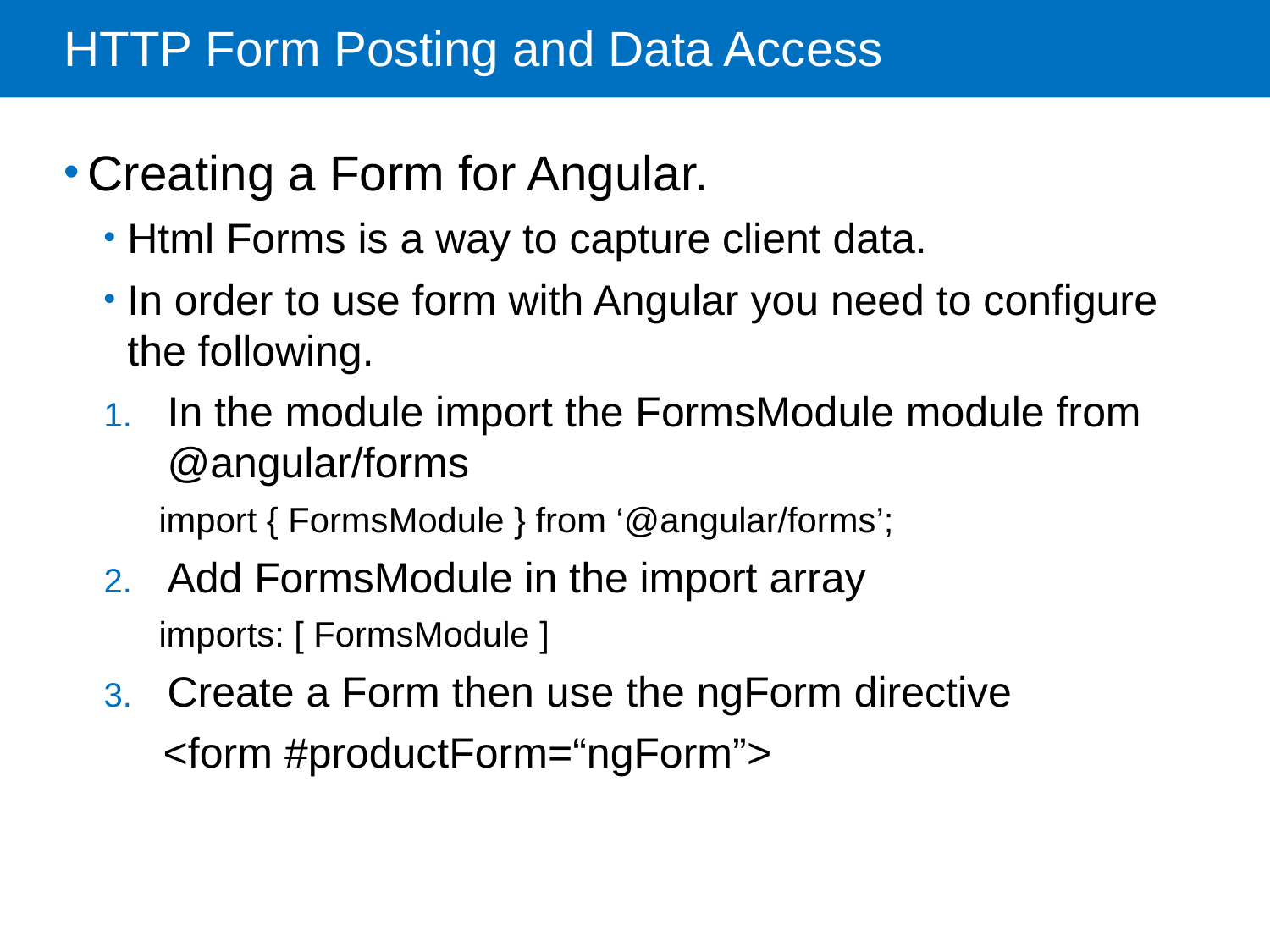

# HTTP Form Posting and Data Access
Creating a Form for Angular.
Html Forms is a way to capture client data.
In order to use form with Angular you need to configure the following.
In the module import the FormsModule module from @angular/forms
import { FormsModule } from ‘@angular/forms’;
Add FormsModule in the import array
imports: [ FormsModule ]
Create a Form then use the ngForm directive
     <form #productForm=“ngForm”>